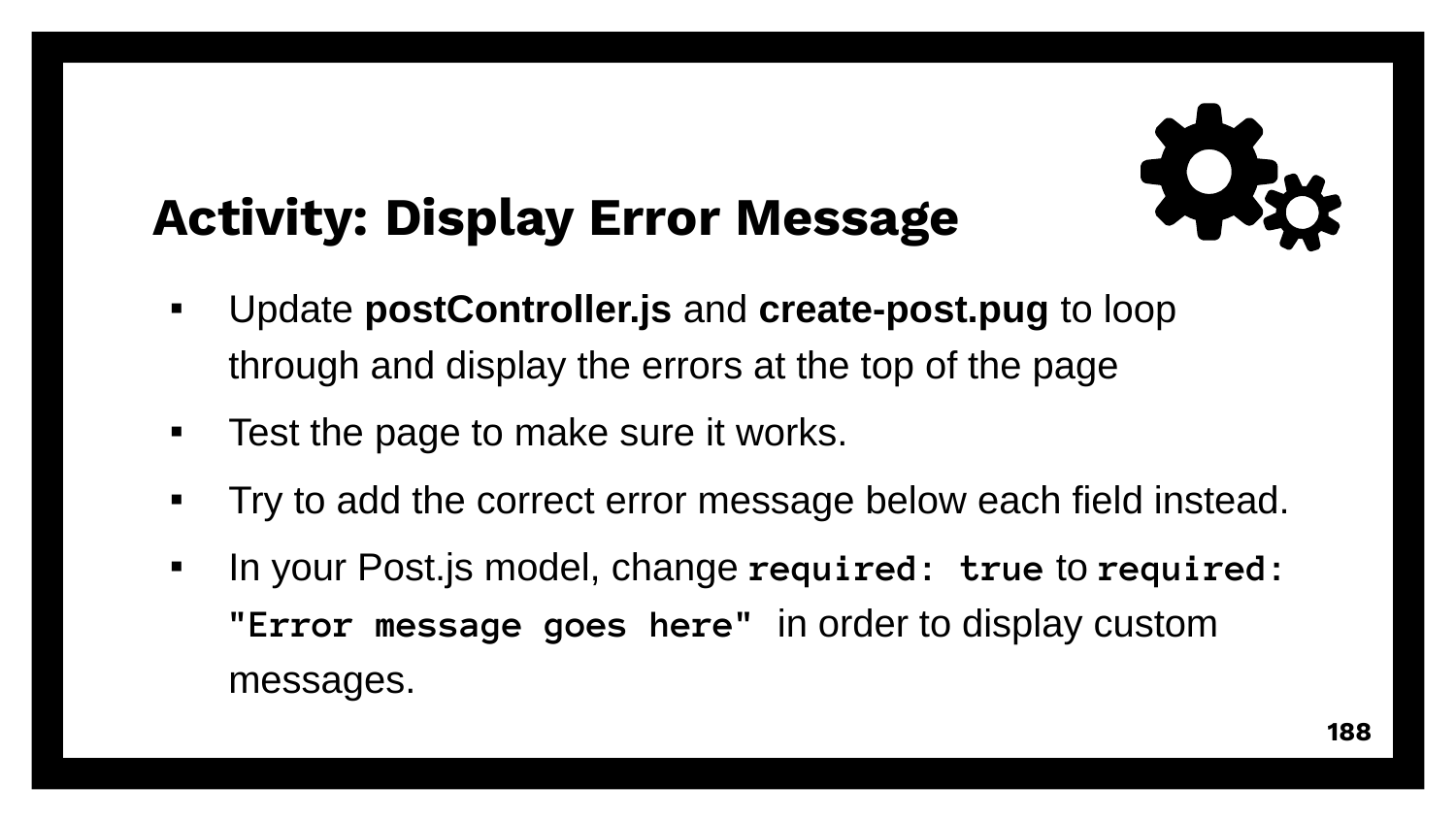

# Activity: Display Error Message
Update postController.js and create-post.pug to loop through and display the errors at the top of the page
Test the page to make sure it works.
Try to add the correct error message below each field instead.
In your Post.js model, change required: true to required: "Error message goes here" in order to display custom messages.
188